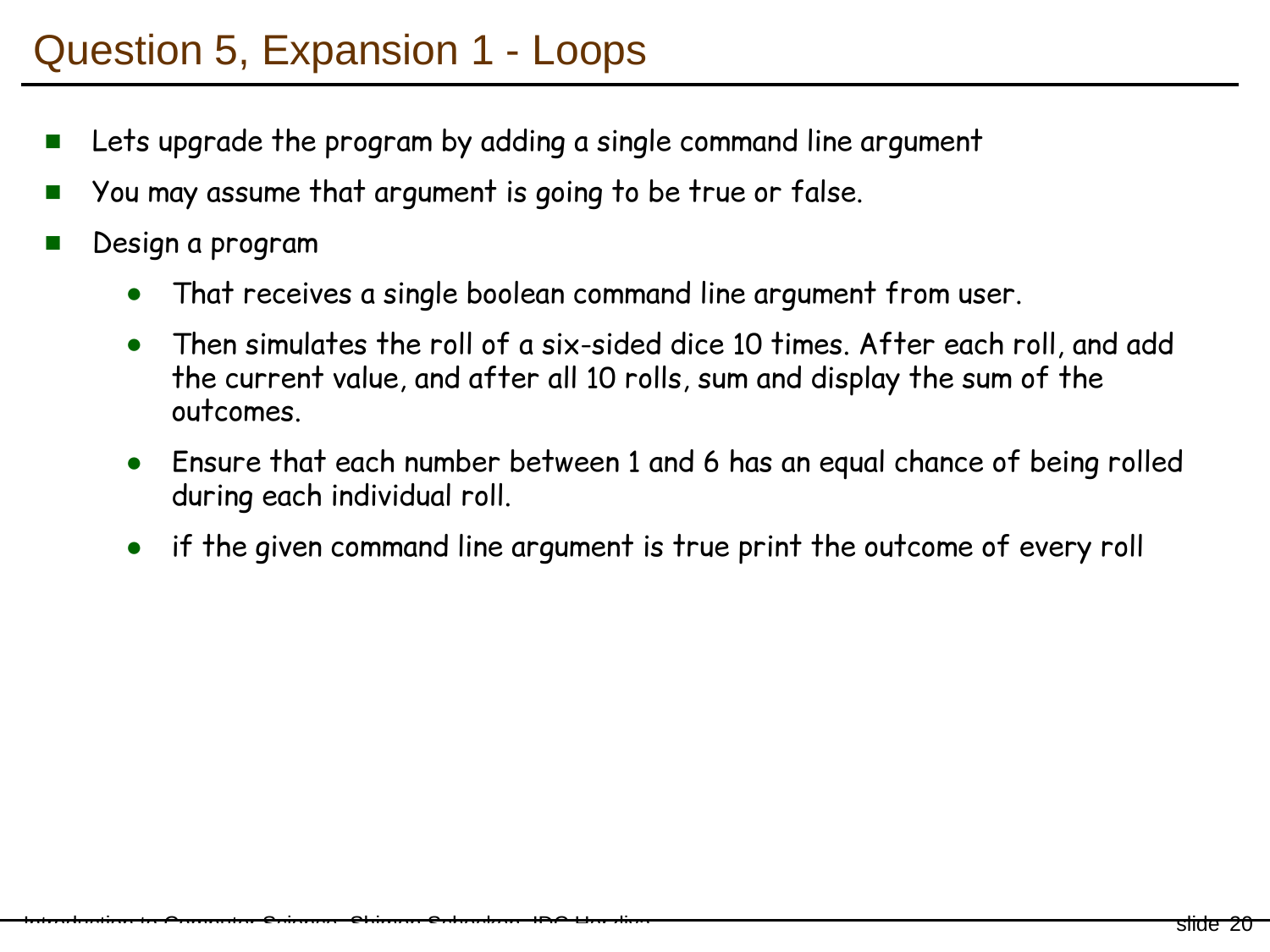

Question 5, Expansion 1 - Loops
Lets upgrade the program by adding a single command line argument
You may assume that argument is going to be true or false.
Design a program
That receives a single boolean command line argument from user.
Then simulates the roll of a six-sided dice 10 times. After each roll, and add the current value, and after all 10 rolls, sum and display the sum of the outcomes.
Ensure that each number between 1 and 6 has an equal chance of being rolled during each individual roll.
if the given command line argument is true print the outcome of every roll